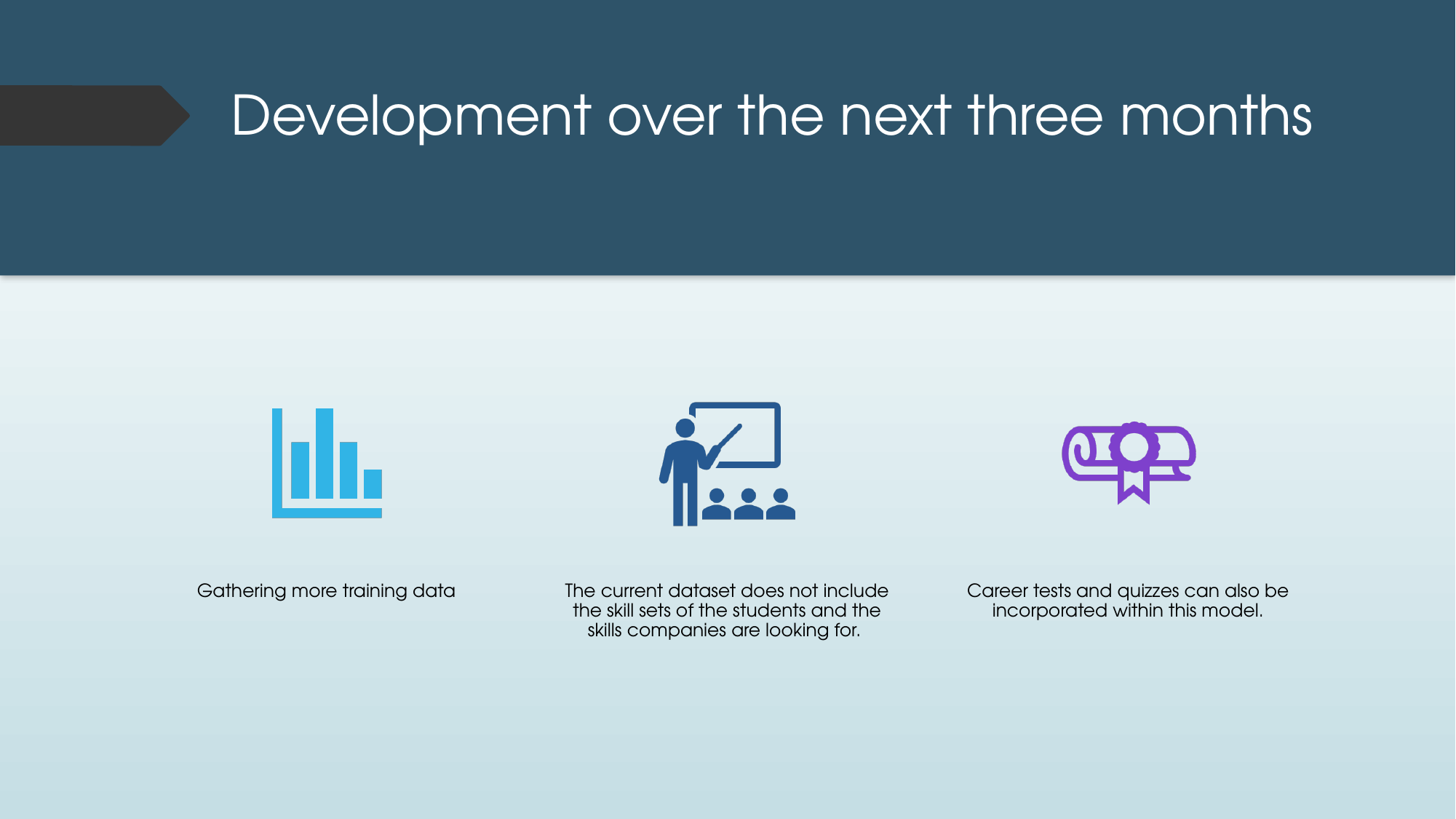

# Development over the next three months

Gathering more training data
The current dataset does not include the skill sets of the students and the skills companies are looking for.
Career tests and quizzes can also be incorporated within this model.